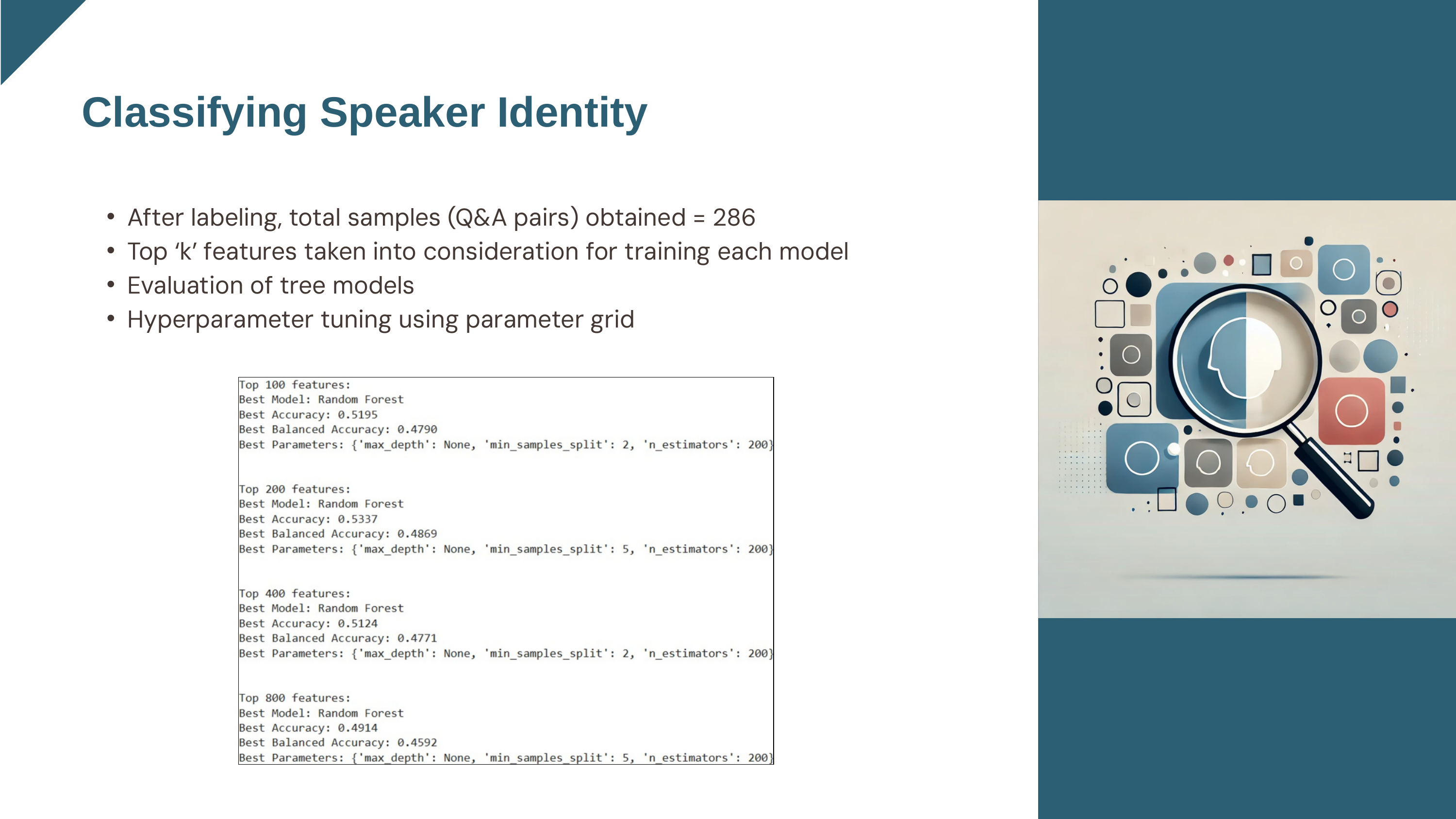

Classifying Speaker Identity
After labeling, total samples (Q&A pairs) obtained = 286
Top ‘k’ features taken into consideration for training each model
Evaluation of tree models
Hyperparameter tuning using parameter grid